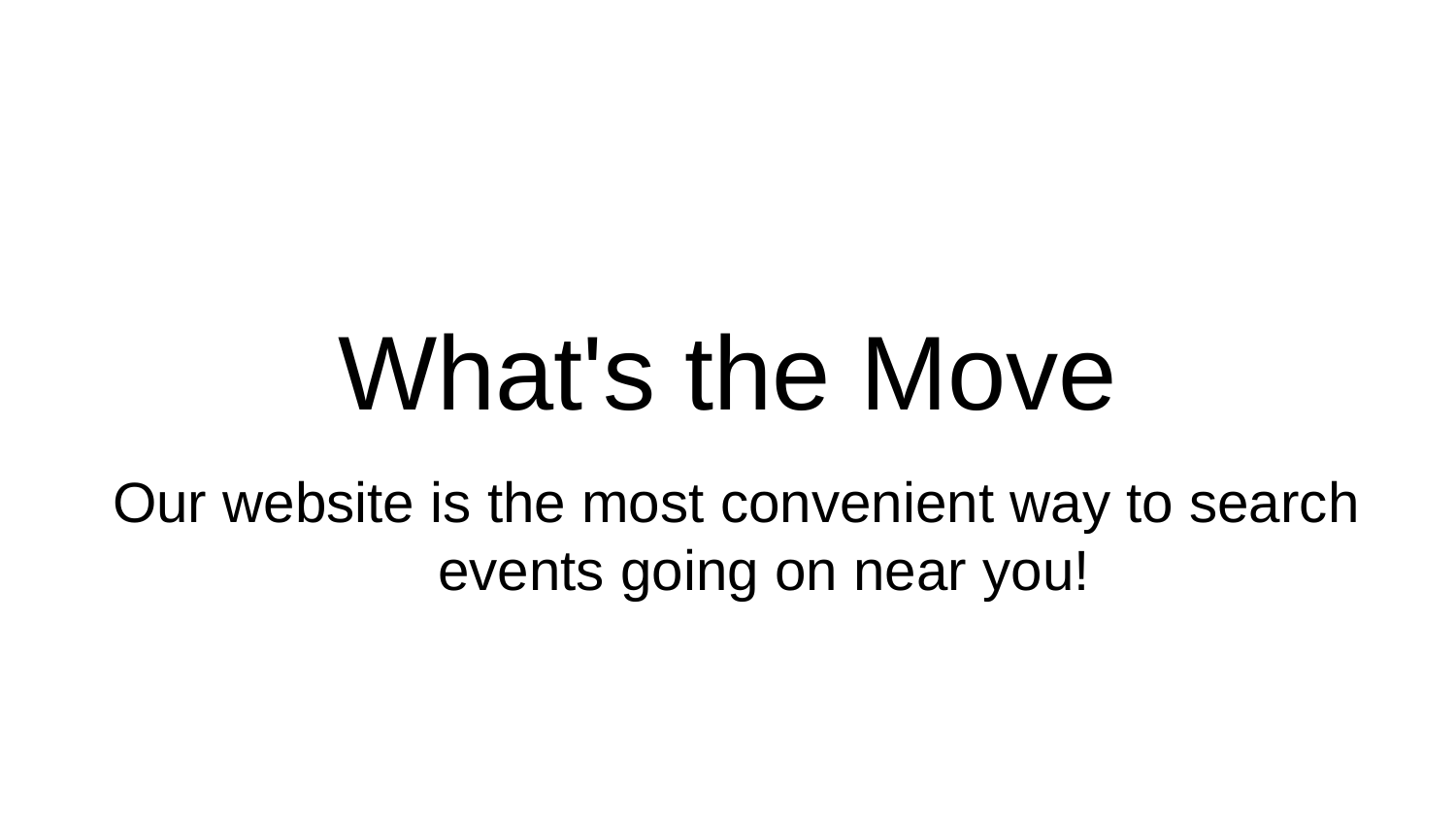

# What's the Move
Our website is the most convenient way to search events going on near you!